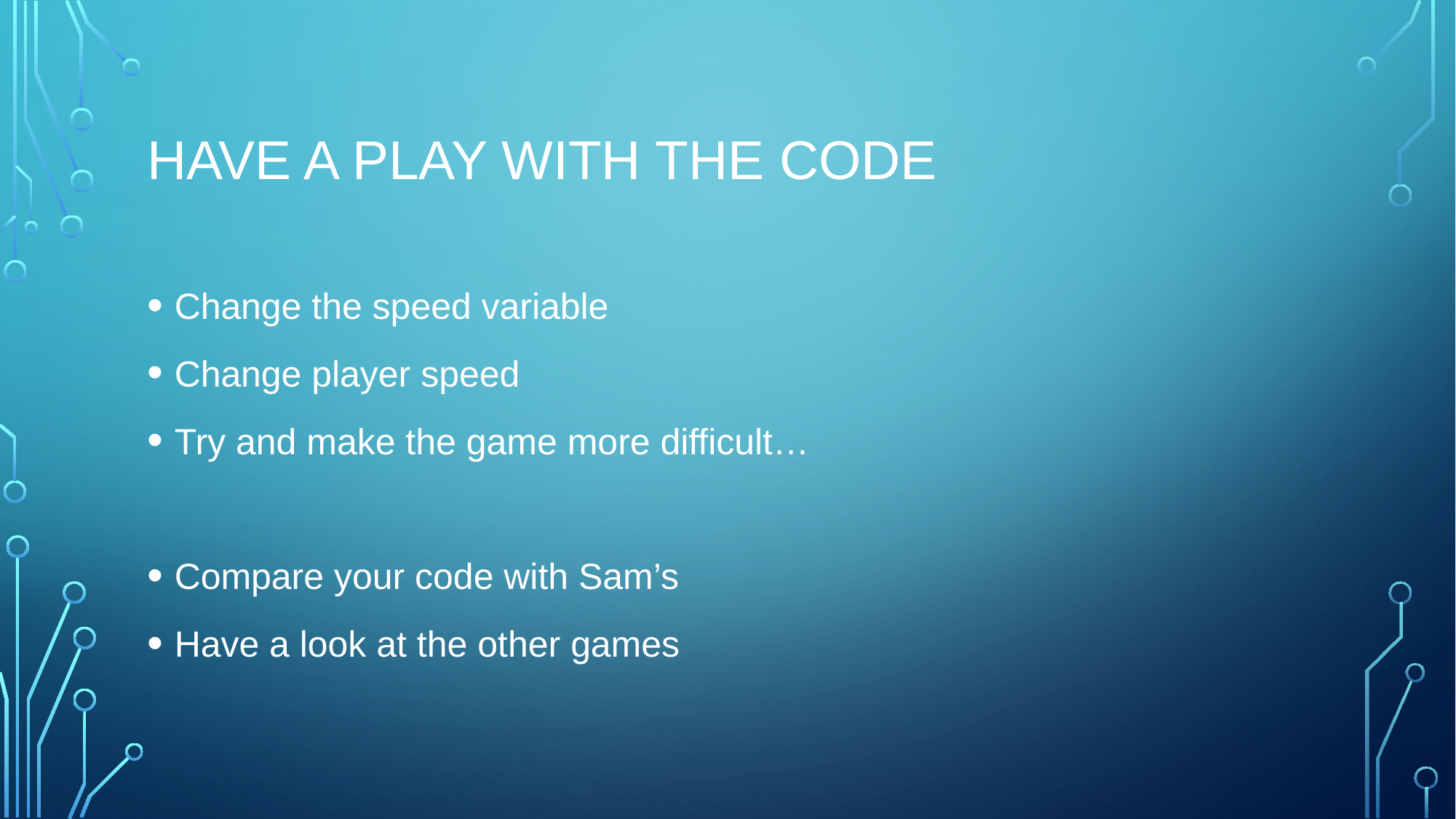

# Have a play with the code
Change the speed variable
Change player speed
Try and make the game more difficult…

Compare your code with Sam’s
Have a look at the other games